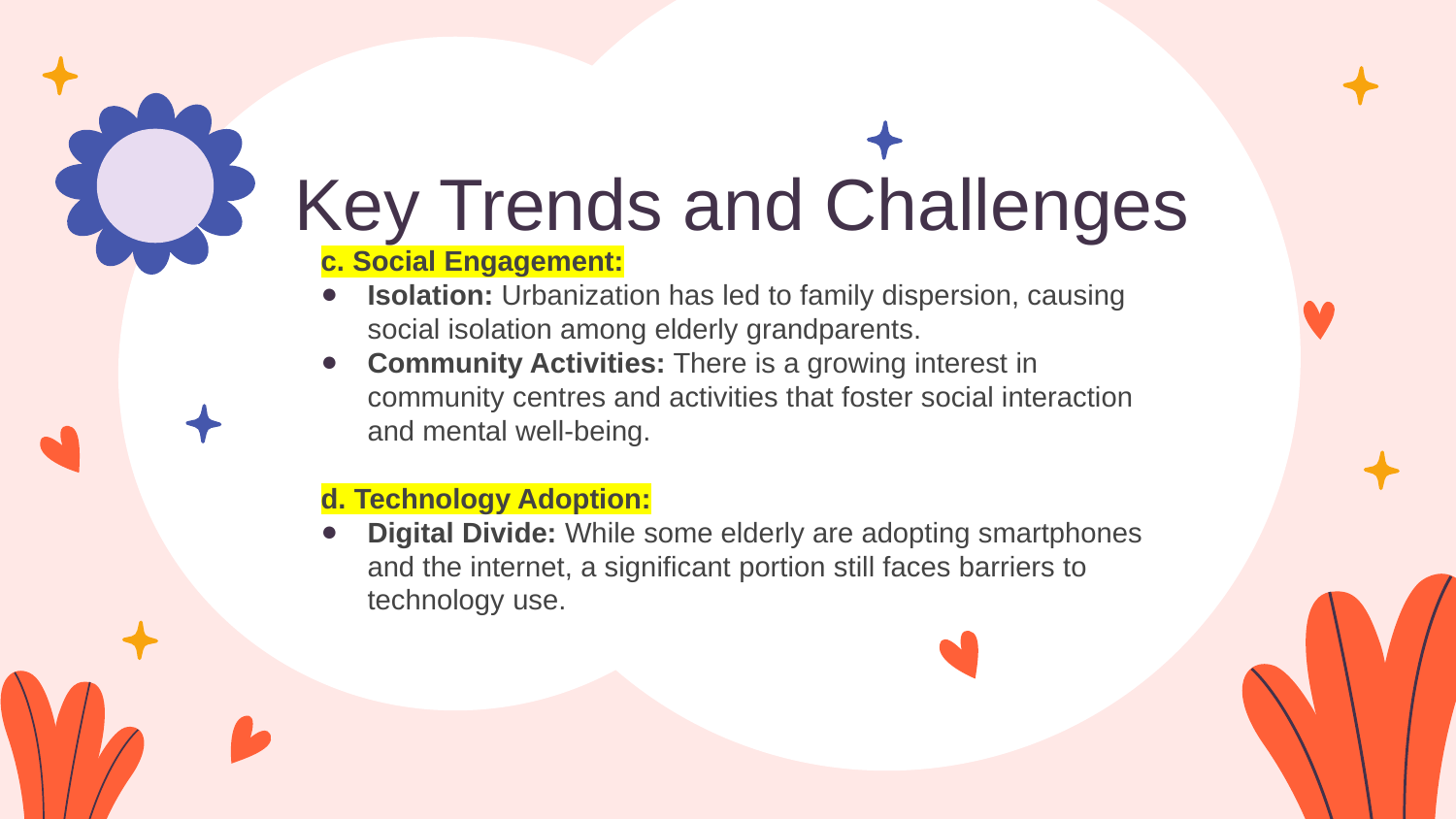

# Key Trends and Challenges
c. Social Engagement:
Isolation: Urbanization has led to family dispersion, causing social isolation among elderly grandparents.
Community Activities: There is a growing interest in community centres and activities that foster social interaction and mental well-being.

d. Technology Adoption:
Digital Divide: While some elderly are adopting smartphones and the internet, a significant portion still faces barriers to technology use.